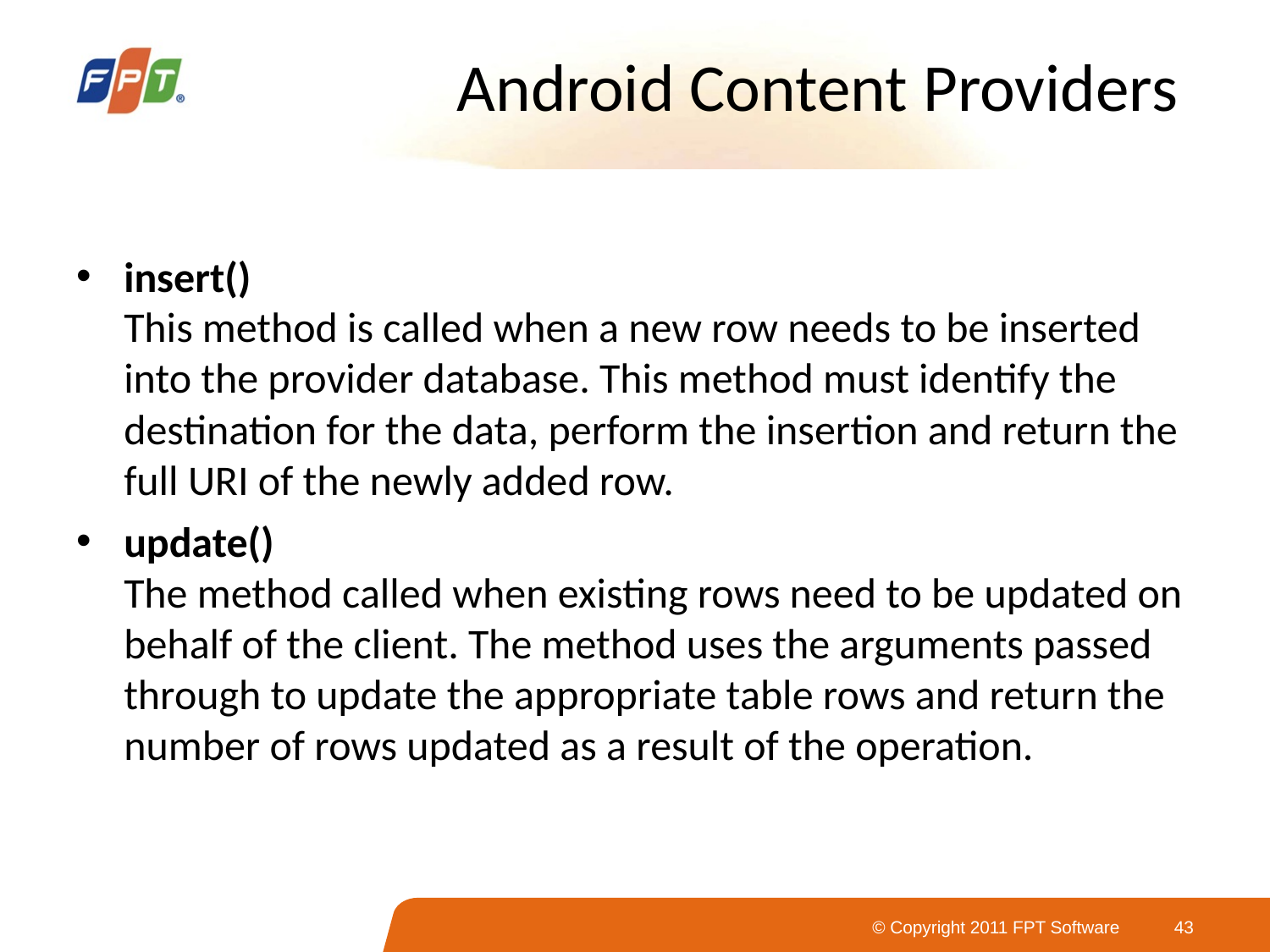

# Android Content Providers
insert()
This method is called when a new row needs to be inserted into the provider database. This method must identify the destination for the data, perform the insertion and return the full URI of the newly added row.
update()
The method called when existing rows need to be updated on behalf of the client. The method uses the arguments passed through to update the appropriate table rows and return the number of rows updated as a result of the operation.